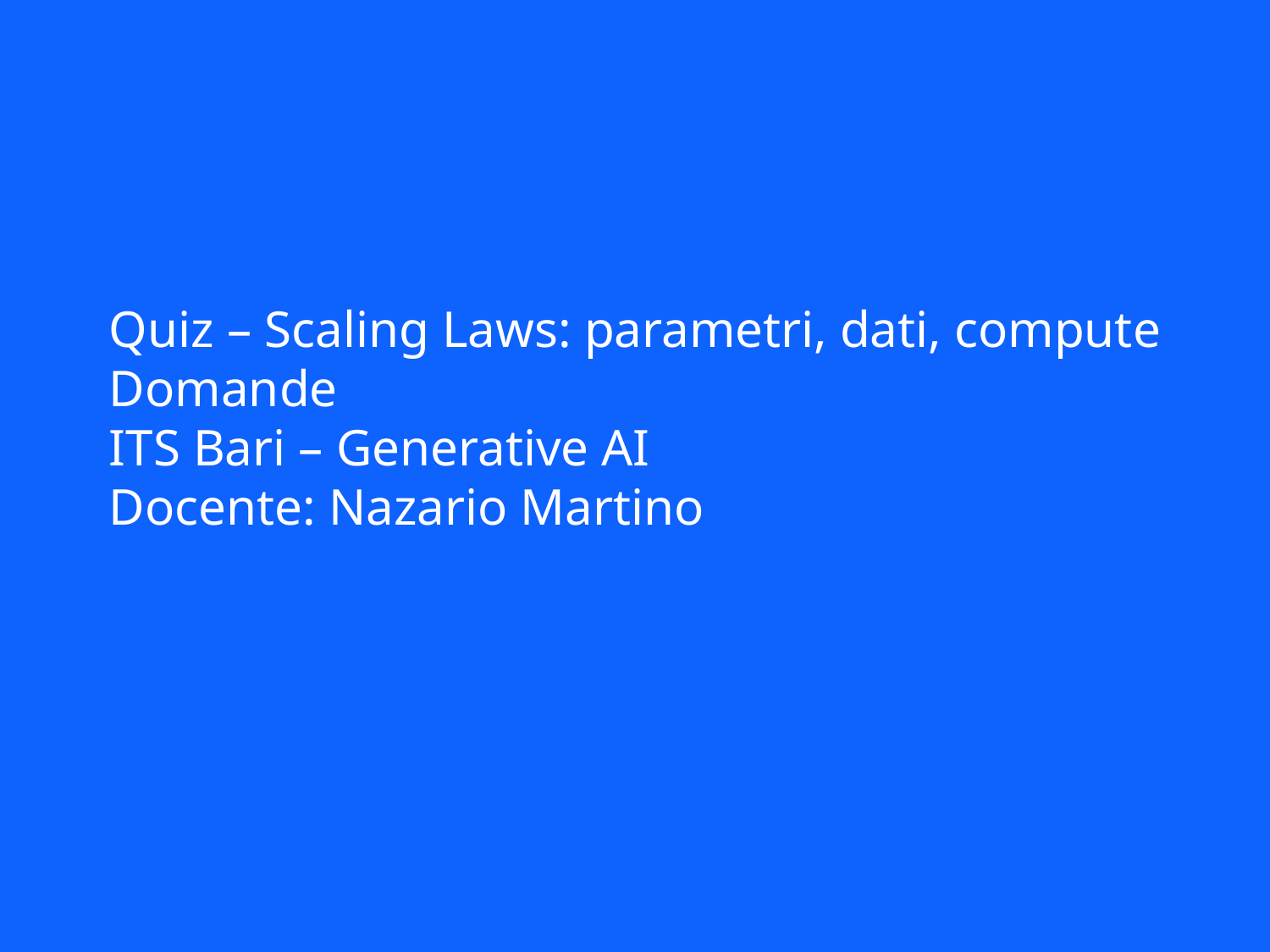

Quiz – Scaling Laws: parametri, dati, compute
Domande
ITS Bari – Generative AI
Docente: Nazario Martino